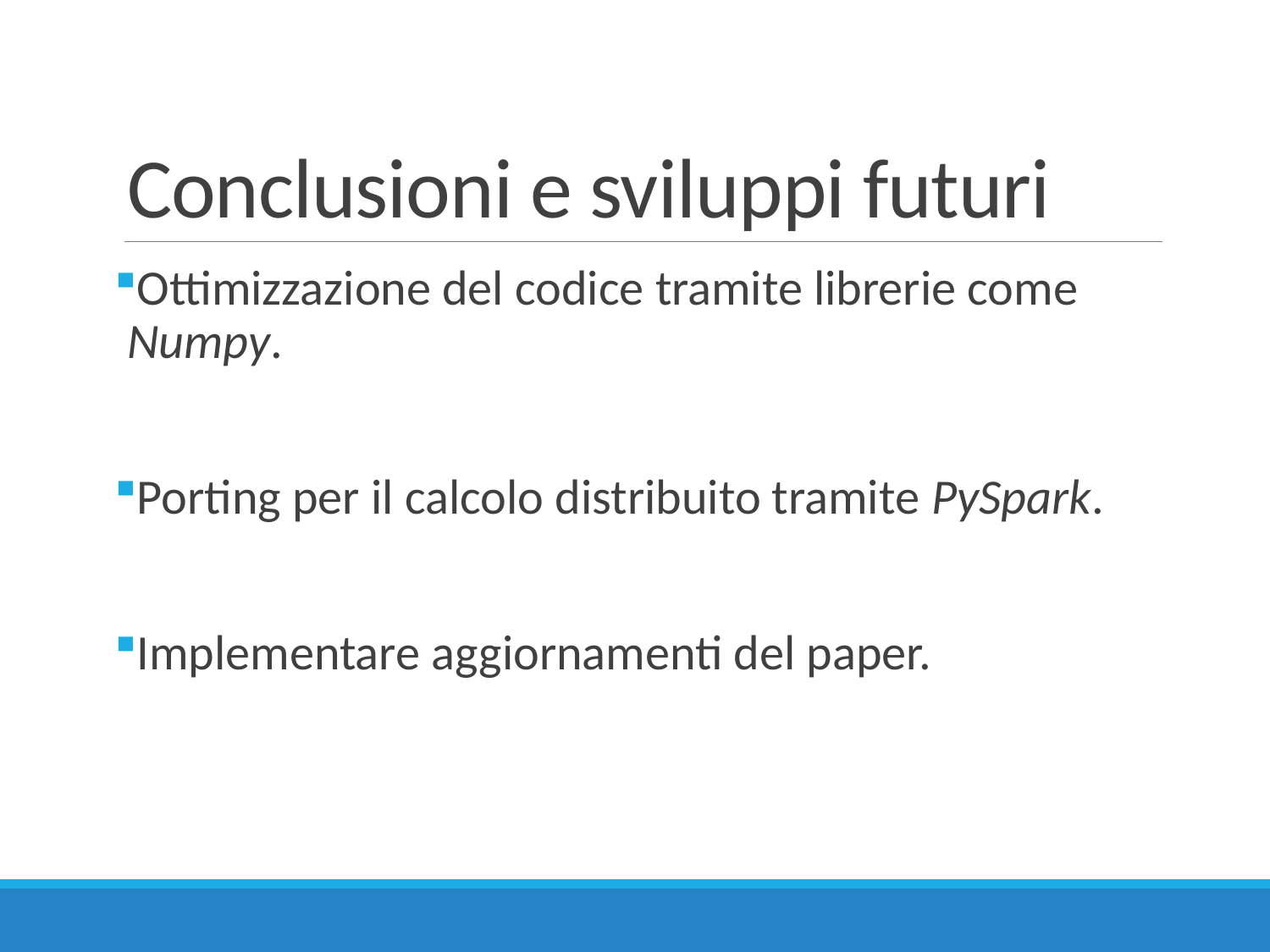

# Conclusioni e sviluppi futuri
Ottimizzazione del codice tramite librerie come Numpy.

Porting per il calcolo distribuito tramite PySpark.

Implementare aggiornamenti del paper.